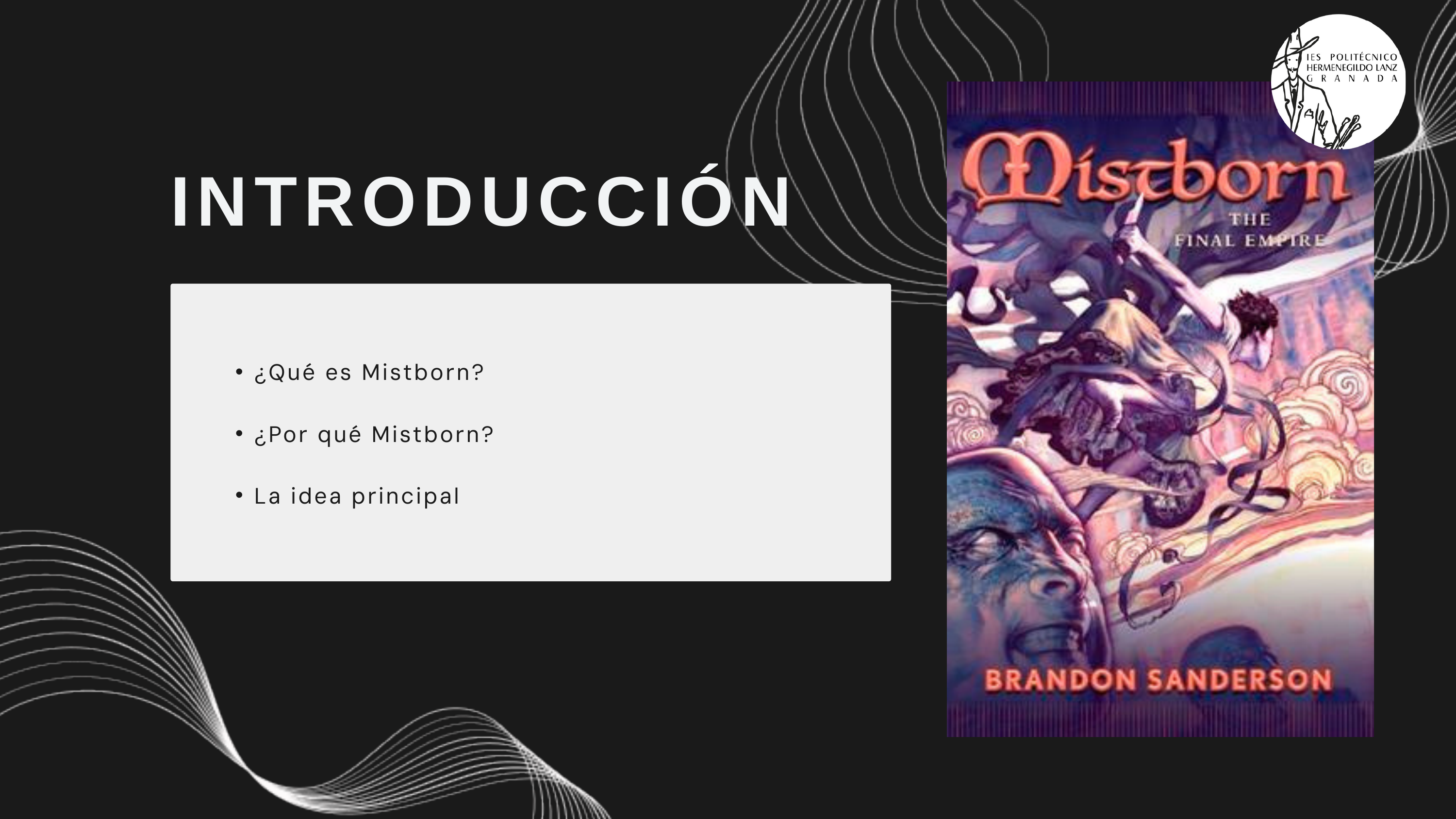

INTRODUCCIÓN

¿Qué es Mistborn?

¿Por qué Mistborn?

La idea principal